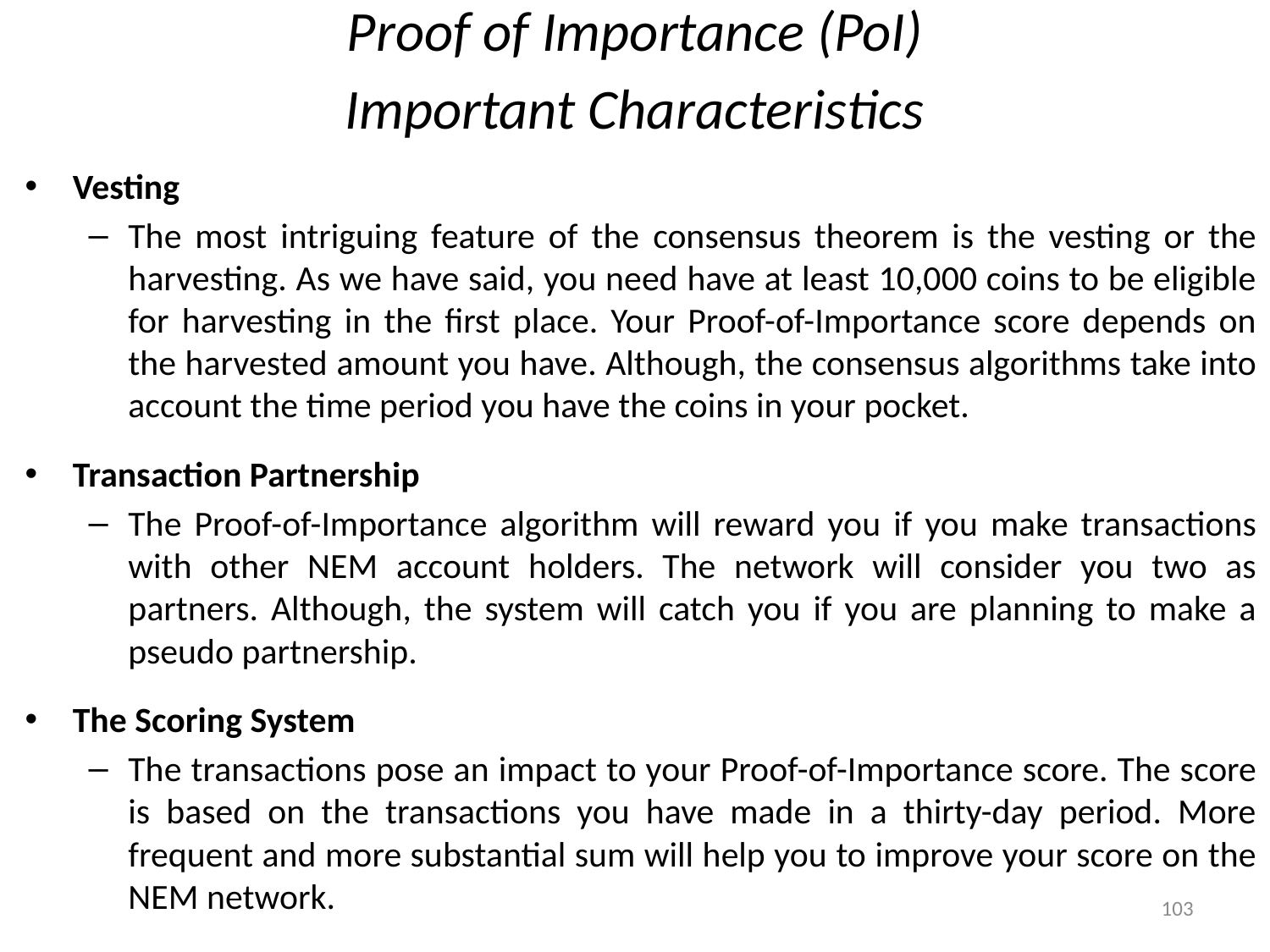

# Proof of Importance (PoI)
Important Characteristics
Vesting
The most intriguing feature of the consensus theorem is the vesting or the harvesting. As we have said, you need have at least 10,000 coins to be eligible for harvesting in the first place. Your Proof-of-Importance score depends on the harvested amount you have. Although, the consensus algorithms take into account the time period you have the coins in your pocket.

Transaction Partnership
The Proof-of-Importance algorithm will reward you if you make transactions with other NEM account holders. The network will consider you two as partners. Although, the system will catch you if you are planning to make a pseudo partnership.

The Scoring System
The transactions pose an impact to your Proof-of-Importance score. The score is based on the transactions you have made in a thirty-day period. More frequent and more substantial sum will help you to improve your score on the NEM network.

103